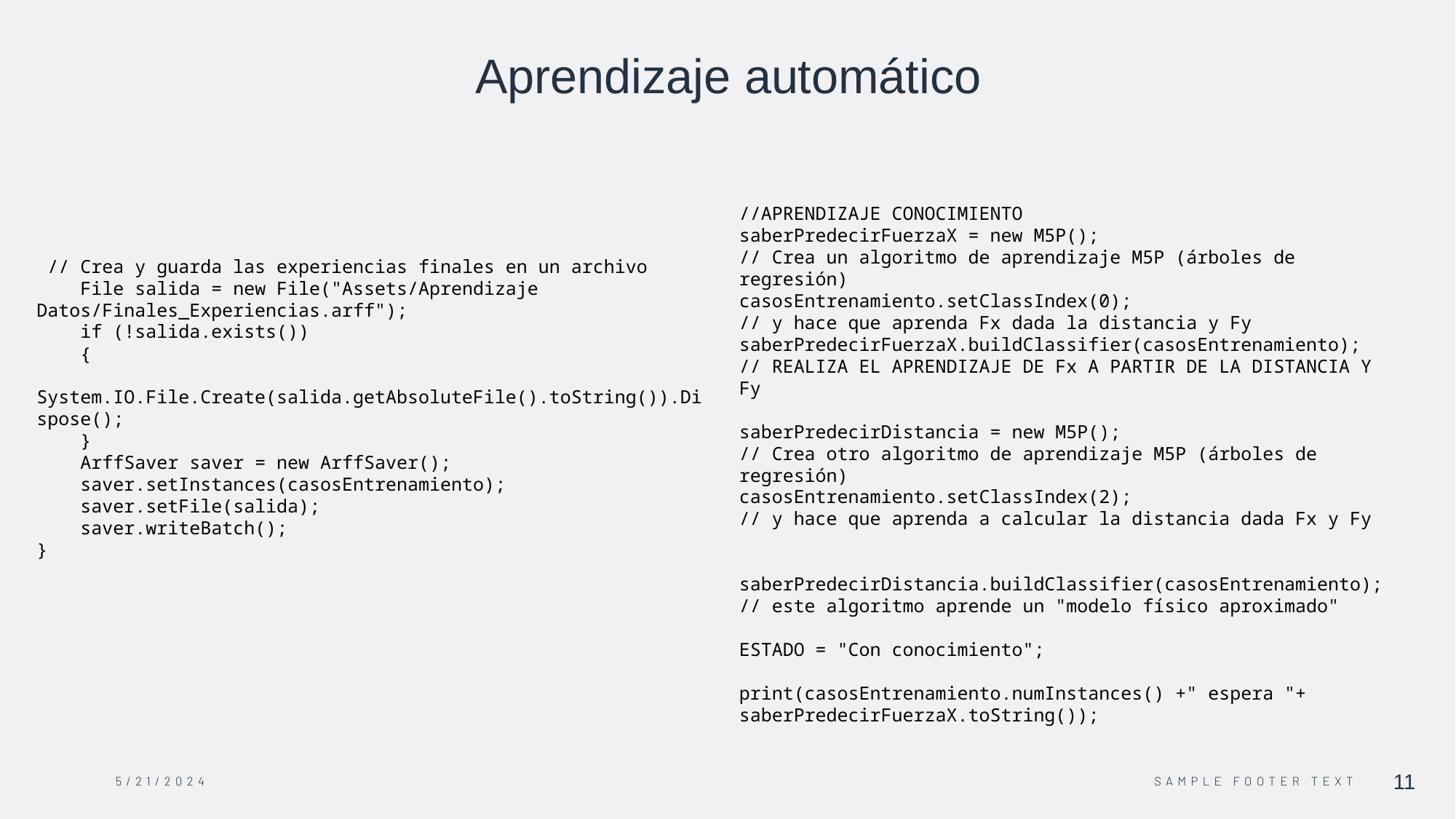

# Aprendizaje automático
//APRENDIZAJE CONOCIMIENTO
saberPredecirFuerzaX = new M5P();                           // Crea un algoritmo de aprendizaje M5P (árboles de regresión)
casosEntrenamiento.setClassIndex(0);                        // y hace que aprenda Fx dada la distancia y Fy
saberPredecirFuerzaX.buildClassifier(casosEntrenamiento);   // REALIZA EL APRENDIZAJE DE Fx A PARTIR DE LA DISTANCIA Y Fy

saberPredecirDistancia = new M5P();                         // Crea otro algoritmo de aprendizaje M5P (árboles de regresión)
casosEntrenamiento.setClassIndex(2);                        // y hace que aprenda a calcular la distancia dada Fx y Fy
saberPredecirDistancia.buildClassifier(casosEntrenamiento); // este algoritmo aprende un "modelo físico aproximado"

ESTADO = "Con conocimiento";

print(casosEntrenamiento.numInstances() +" espera "+ saberPredecirFuerzaX.toString());
 // Crea y guarda las experiencias finales en un archivo
    File salida = new File("Assets/Aprendizaje Datos/Finales_Experiencias.arff");
    if (!salida.exists())
    {
        System.IO.File.Create(salida.getAbsoluteFile().toString()).Dispose();
    }
    ArffSaver saver = new ArffSaver();
    saver.setInstances(casosEntrenamiento);
    saver.setFile(salida);
    saver.writeBatch();
}
5/21/2024
Sample Footer Text
11